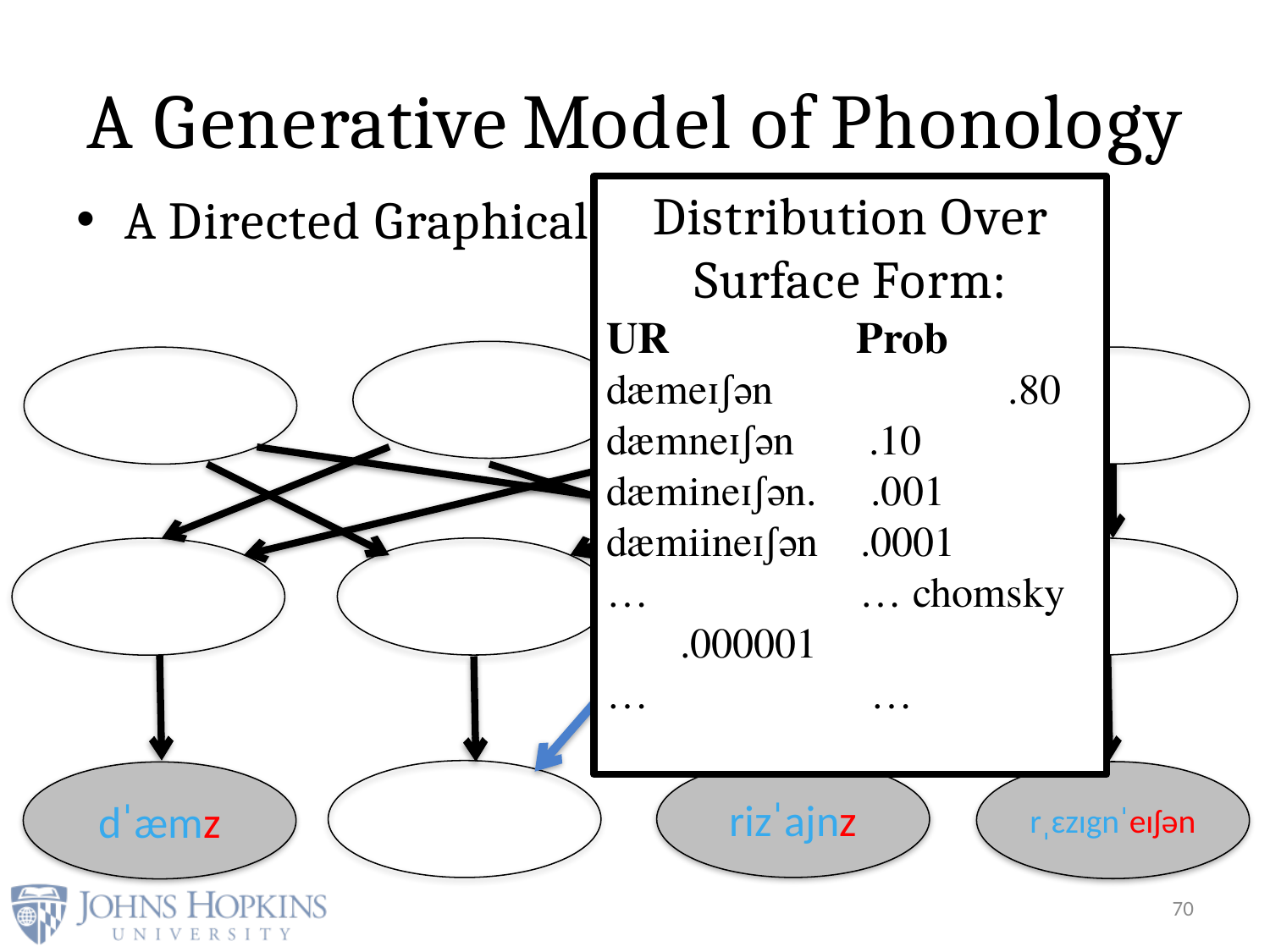

# A Generative Model of Phonology
Distribution Over Surface Form:
UR                 Prob
dæmeɪʃən		  .80
dæmneɪʃən       .10
dæmineɪʃən.	 .001
dæmiineɪʃən    .0001
…                    … chomsky          .000001
…                     …

A Directed Graphical Model of the lexicon

rizˈajnz

rˌɛzɪgnˈeɪʃən
dˈæmz
70